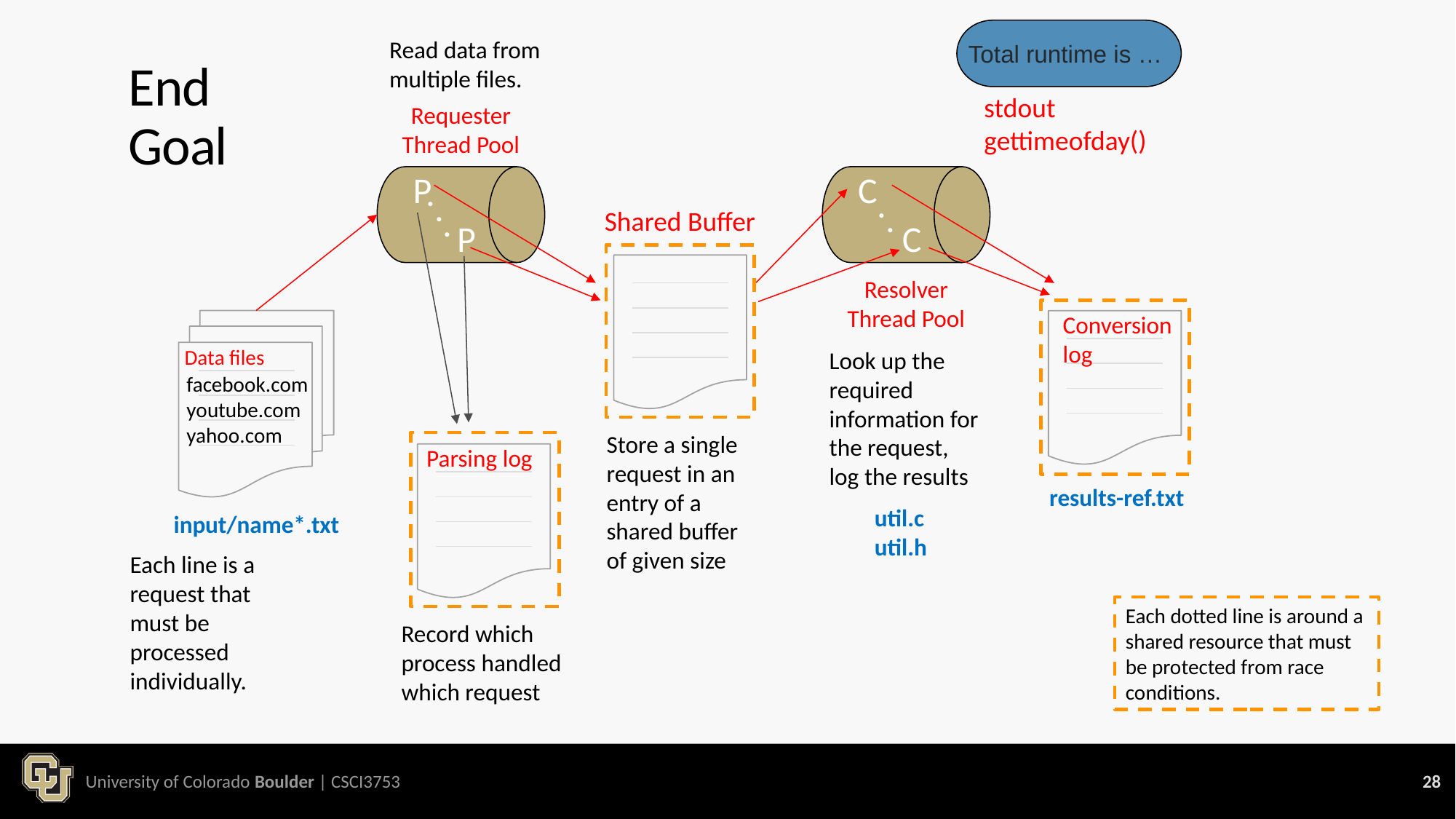

Read data from multiple files.
Total runtime is …
End Goal
stdout
gettimeofday()
Requester
Thread Pool
P

. . .
P
C

 . .
C
Shared Buffer

Resolver
Thread Pool

Conversion
log

Data files
Look up the required information for the request, log the results
facebook.com
youtube.com
yahoo.com
Store a single request in an entry of a shared buffer of given size

Parsing log

results-ref.txt
util.c
util.h
input/name*.txt
Each line is a request that must be processed individually.
Each dotted line is around a shared resource that must be protected from race conditions.
Record which process handled which request
University of Colorado Boulder | CSCI3753
28